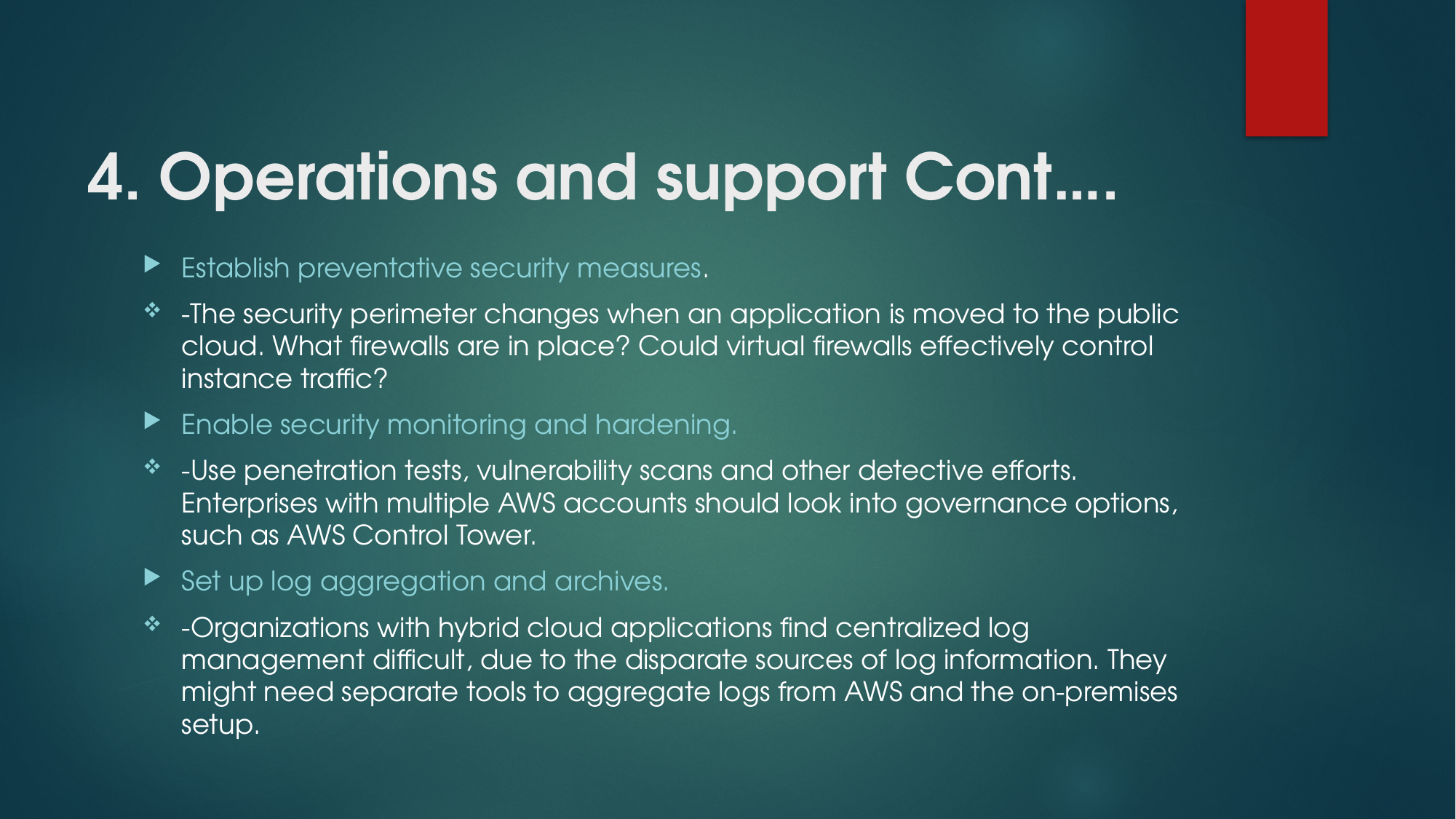

# 4. Operations and support Cont….
Establish preventative security measures.
-The security perimeter changes when an application is moved to the public cloud. What firewalls are in place? Could virtual firewalls effectively control instance traffic?
Enable security monitoring and hardening.
-Use penetration tests, vulnerability scans and other detective efforts. Enterprises with multiple AWS accounts should look into governance options, such as AWS Control Tower.
Set up log aggregation and archives.
-Organizations with hybrid cloud applications find centralized log management difficult, due to the disparate sources of log information. They might need separate tools to aggregate logs from AWS and the on-premises setup.